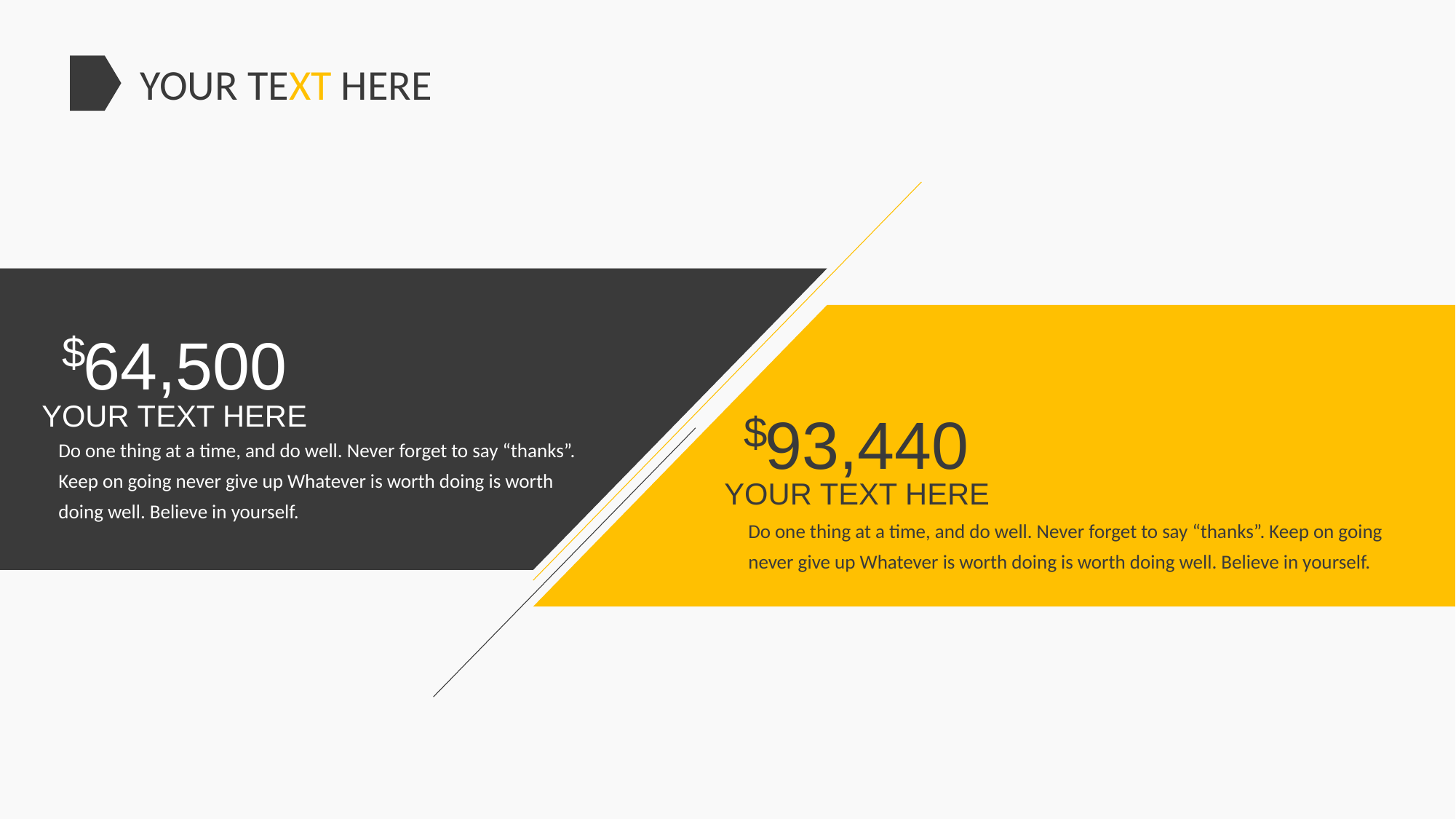

YOUR TEXT HERE

64,500
$
YOUR TEXT HERE
93,440
$
Do one thing at a time, and do well. Never forget to say “thanks”. Keep on going never give up Whatever is worth doing is worth doing well. Believe in yourself.
YOUR TEXT HERE
Do one thing at a time, and do well. Never forget to say “thanks”. Keep on going never give up Whatever is worth doing is worth doing well. Believe in yourself.